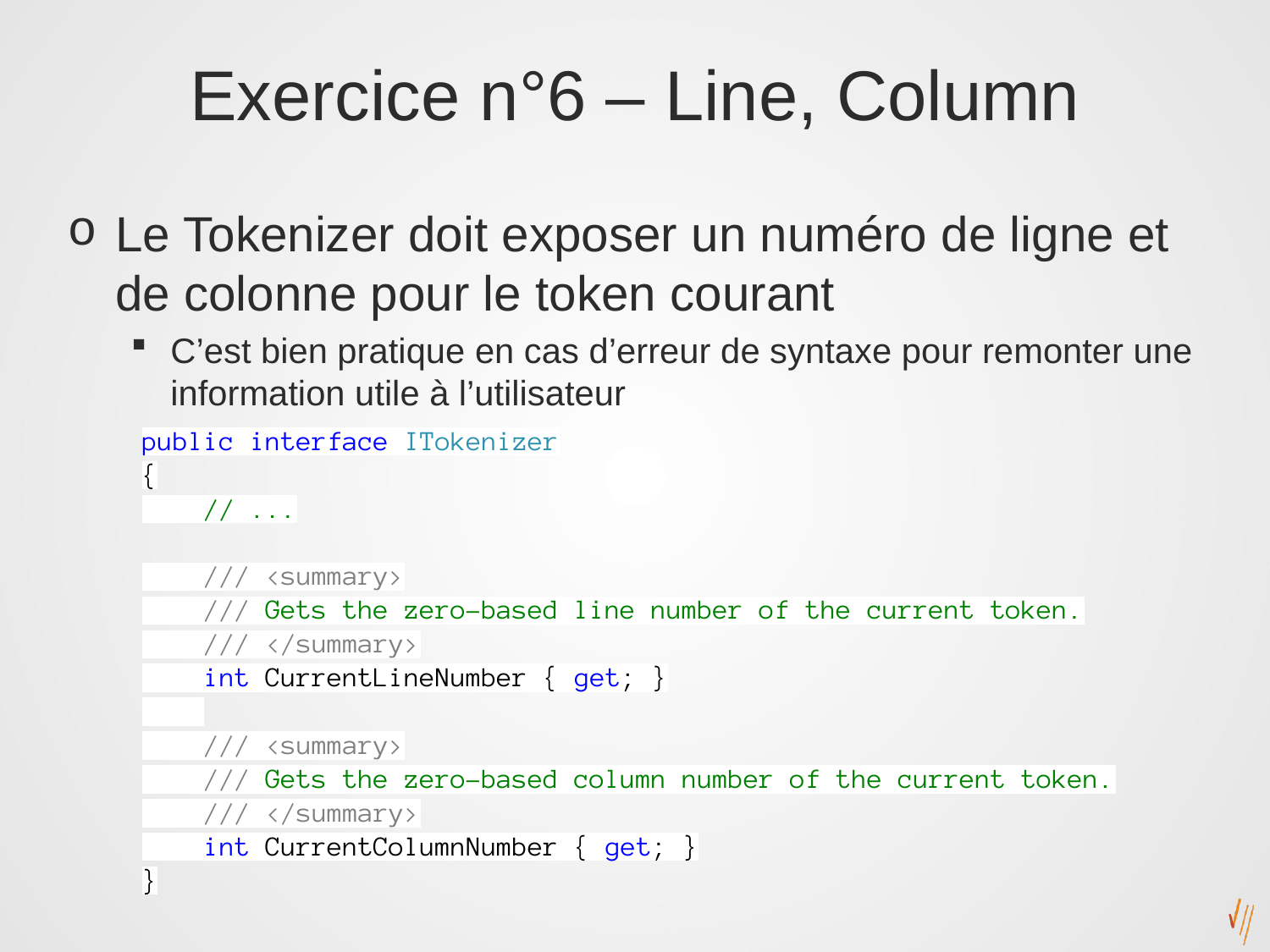

# Exercice n°6 – Line, Column
Le Tokenizer doit exposer un numéro de ligne et de colonne pour le token courant
C’est bien pratique en cas d’erreur de syntaxe pour remonter une information utile à l’utilisateur

public interface ITokenizer
{
    // ...

    /// <summary>
    /// Gets the zero-based line number of the current token.
    /// </summary>
    int CurrentLineNumber { get; }

    /// <summary>
    /// Gets the zero-based column number of the current token.
    /// </summary>
    int CurrentColumnNumber { get; }
}